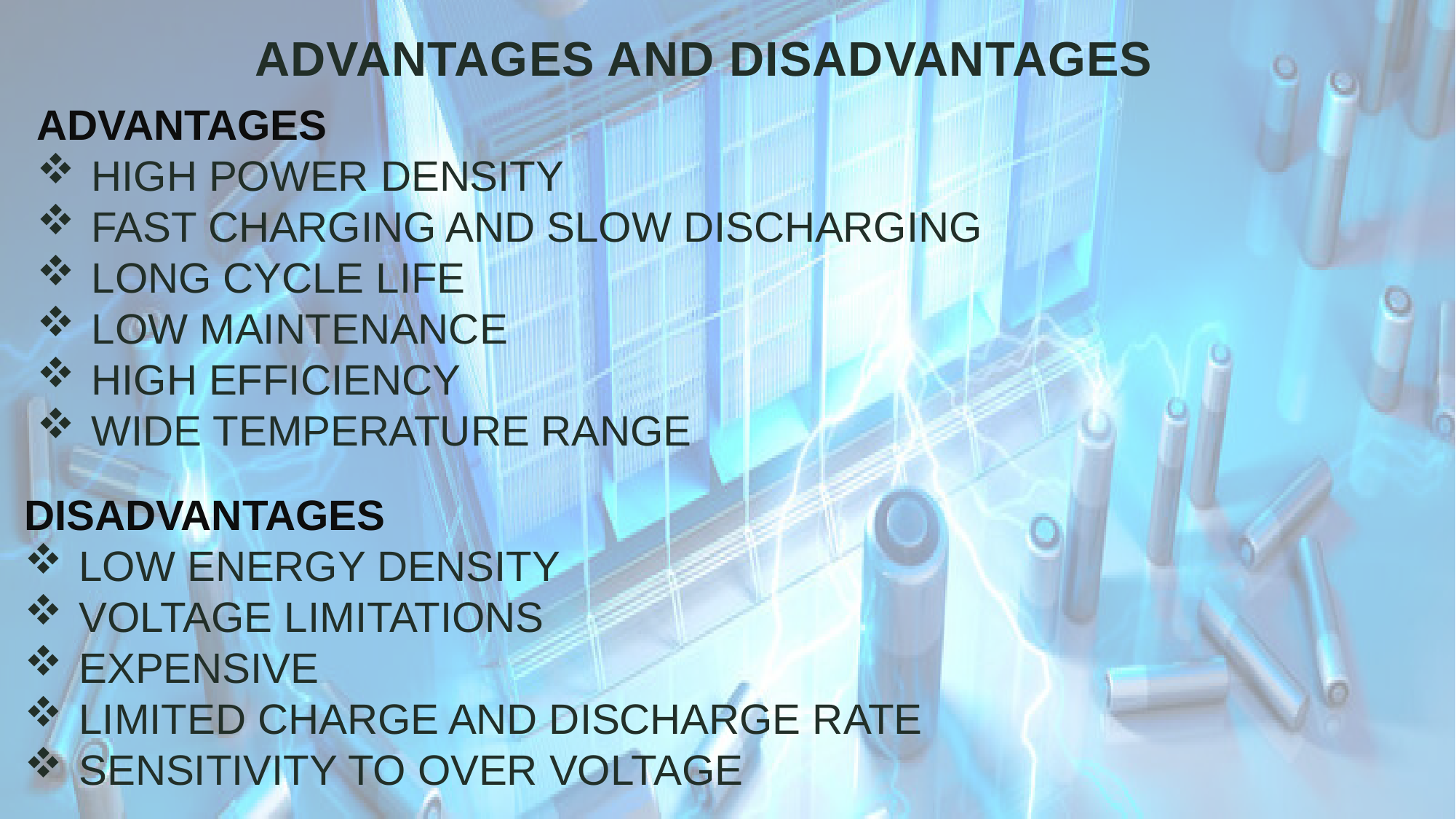

ADVANTAGES AND DISADVANTAGES
ADVANTAGES
HIGH POWER DENSITY
FAST CHARGING AND SLOW DISCHARGING
LONG CYCLE LIFE
LOW MAINTENANCE
HIGH EFFICIENCY
WIDE TEMPERATURE RANGE
DISADVANTAGES
LOW ENERGY DENSITY
VOLTAGE LIMITATIONS
EXPENSIVE
LIMITED CHARGE AND DISCHARGE RATE
SENSITIVITY TO OVER VOLTAGE